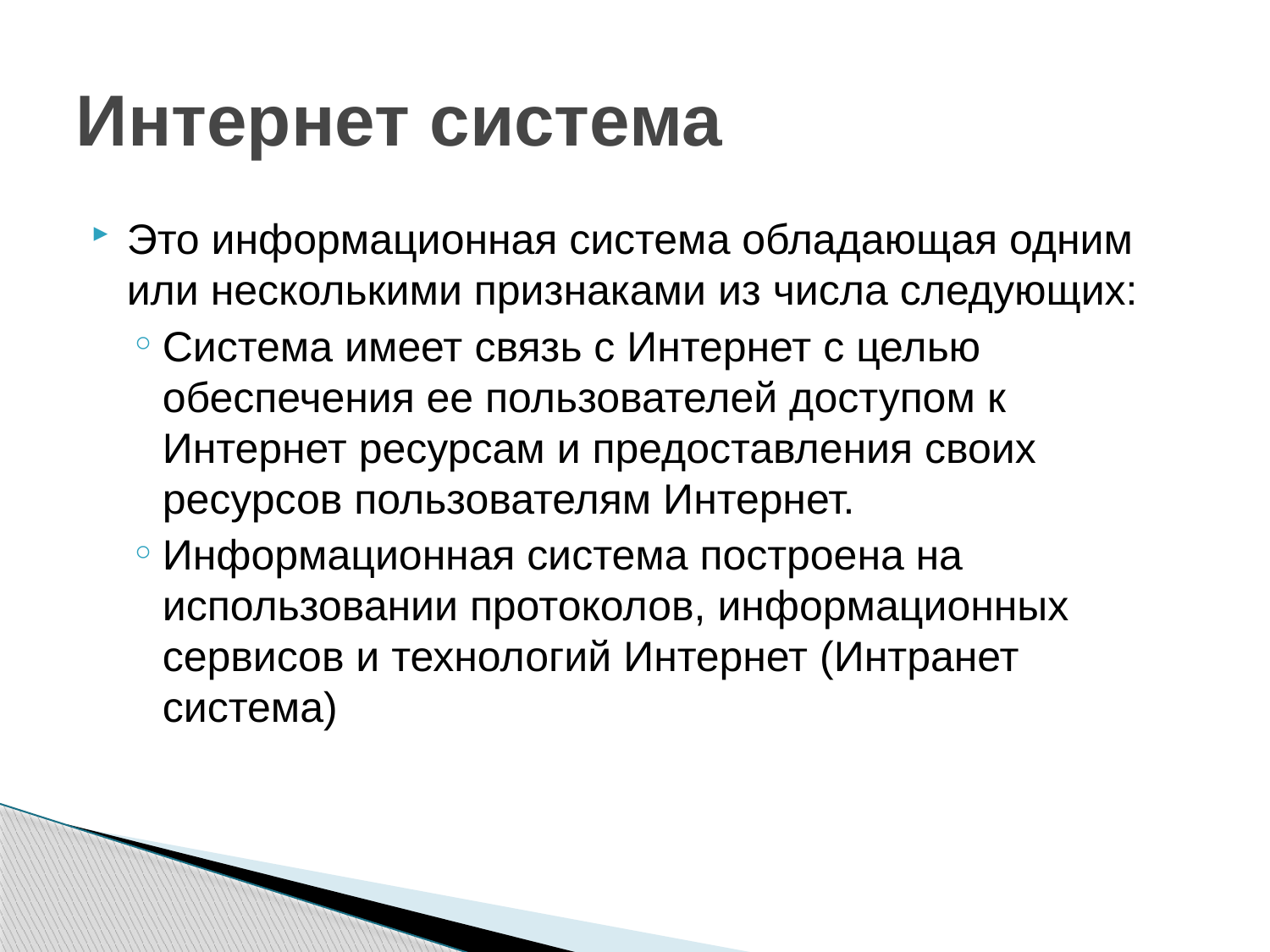

# Интернет система
Это информационная система обладающая одним или несколькими признаками из числа следующих:
Система имеет связь с Интернет с целью обеспечения ее пользователей доступом к Интернет ресурсам и предоставления своих ресурсов пользователям Интернет.
Информационная система построена на использовании протоколов, информационных сервисов и технологий Интернет (Интранет система)